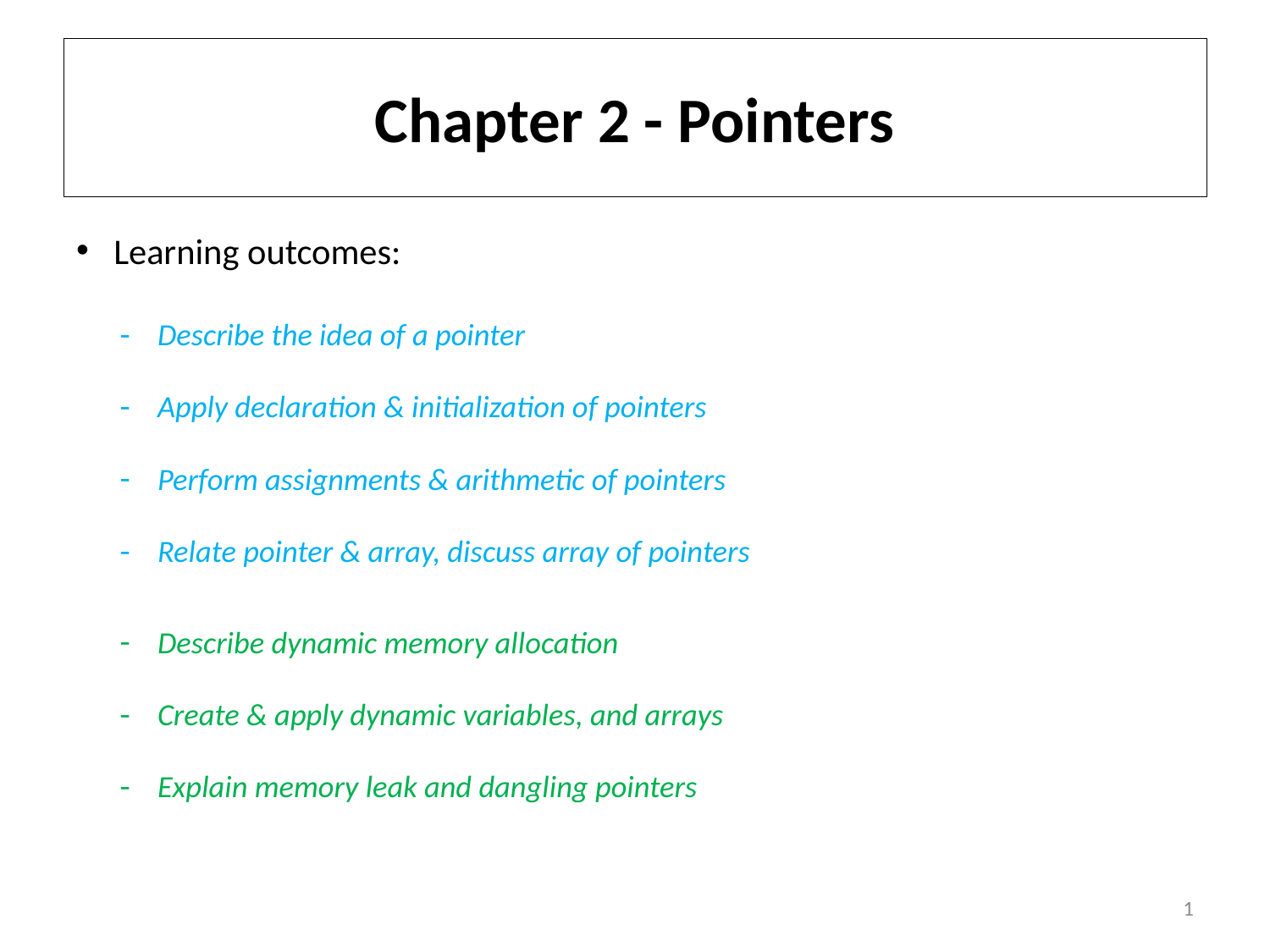

# Chapter 2 - Pointers
Learning outcomes:

Describe the idea of a pointer

Apply declaration & initialization of pointers

Perform assignments & arithmetic of pointers

Relate pointer & array, discuss array of pointers

Describe dynamic memory allocation

Create & apply dynamic variables, and arrays

Explain memory leak and dangling pointers
1